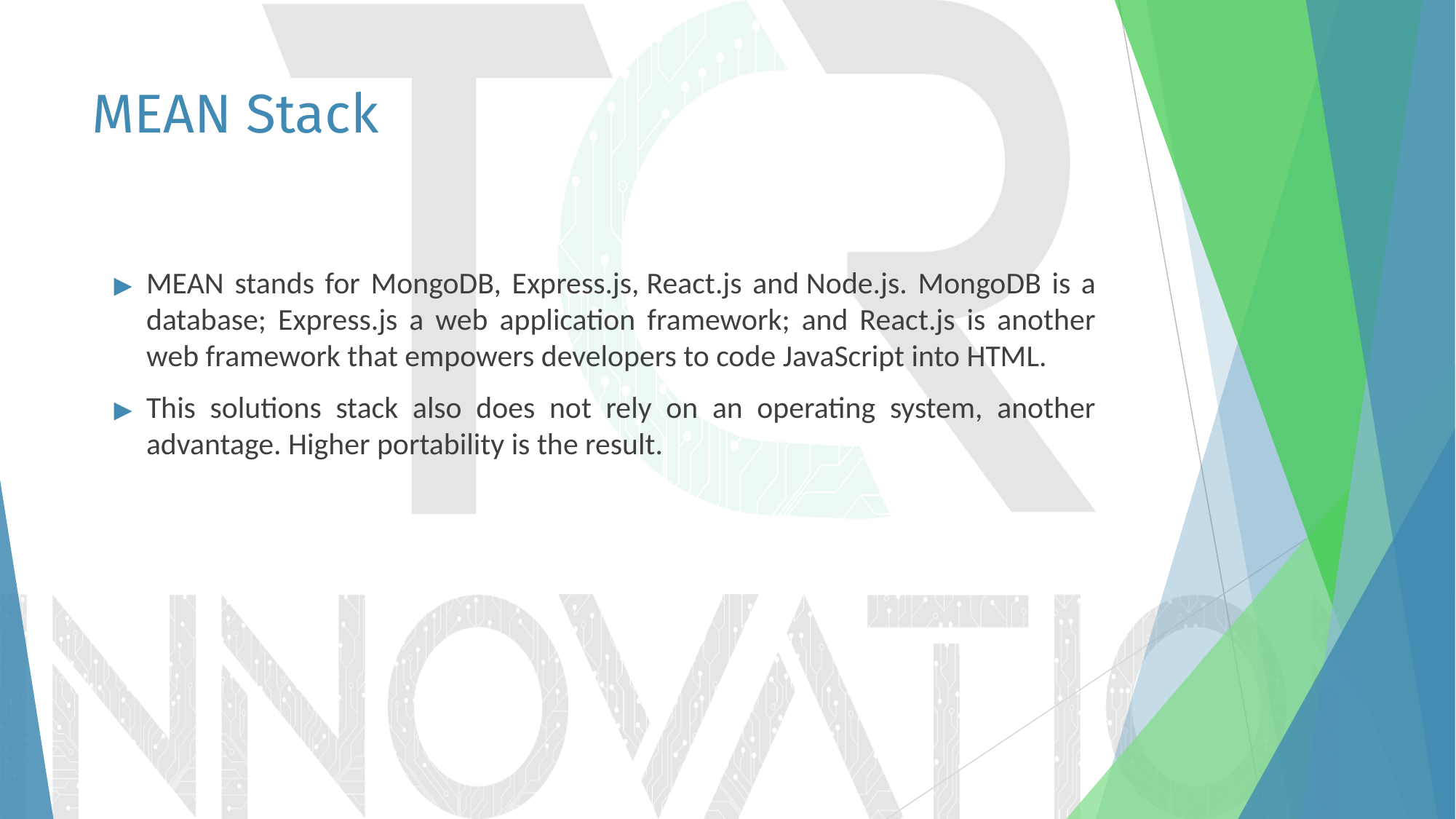

# MEAN Stack
MEAN stands for MongoDB, Express.js, React.js and Node.js. MongoDB is a database; Express.js a web application framework; and React.js is another web framework that empowers developers to code JavaScript into HTML.
This solutions stack also does not rely on an operating system, another advantage. Higher portability is the result.